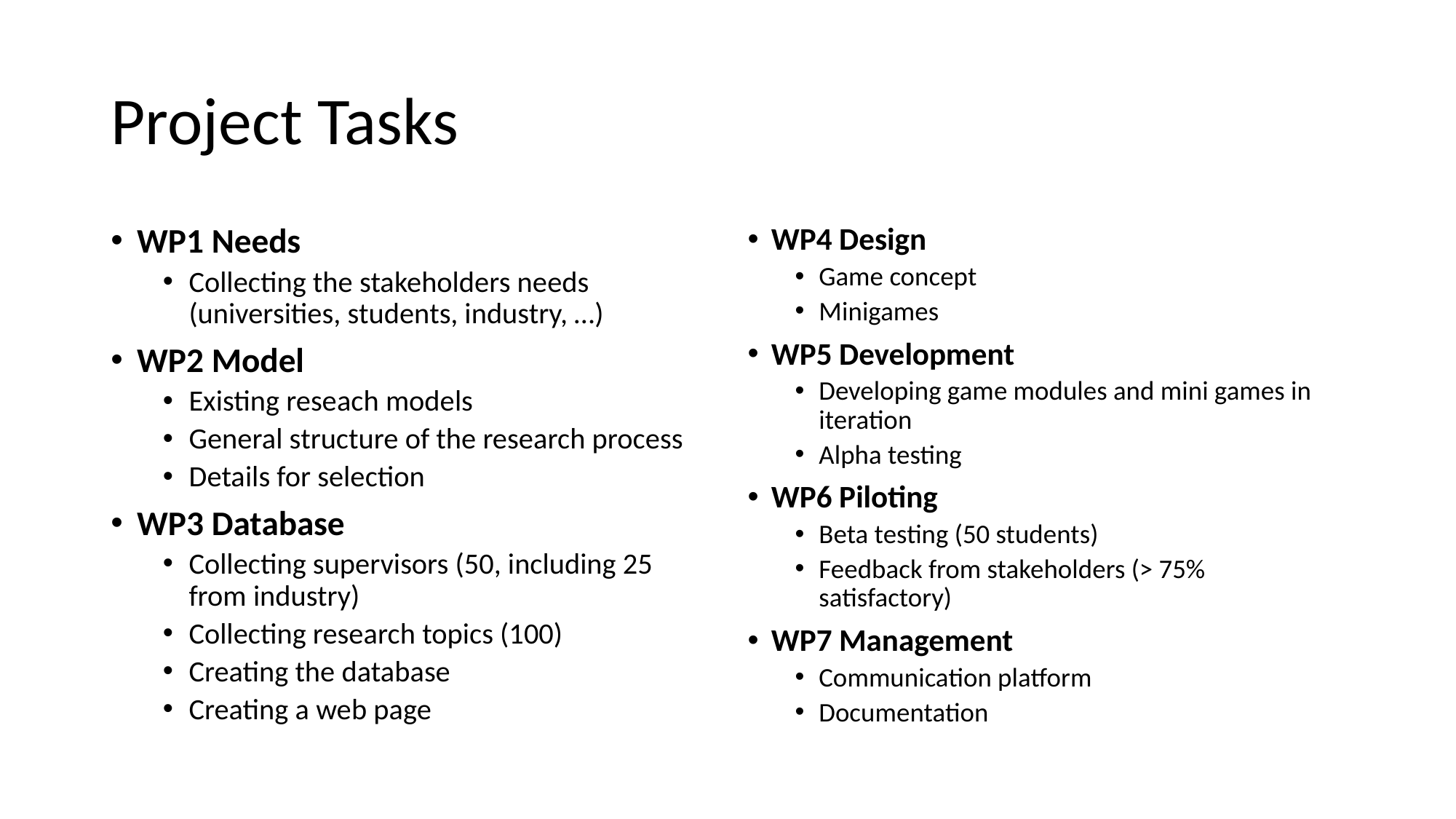

# Project Tasks
WP1 Needs
Collecting the stakeholders needs (universities, students, industry, …)
WP2 Model
Existing reseach models
General structure of the research process
Details for selection
WP3 Database
Collecting supervisors (50, including 25 from industry)
Collecting research topics (100)
Creating the database
Creating a web page
WP4 Design
Game concept
Minigames
WP5 Development
Developing game modules and mini games in iteration
Alpha testing
WP6 Piloting
Beta testing (50 students)
Feedback from stakeholders (> 75% satisfactory)
WP7 Management
Communication platform
Documentation